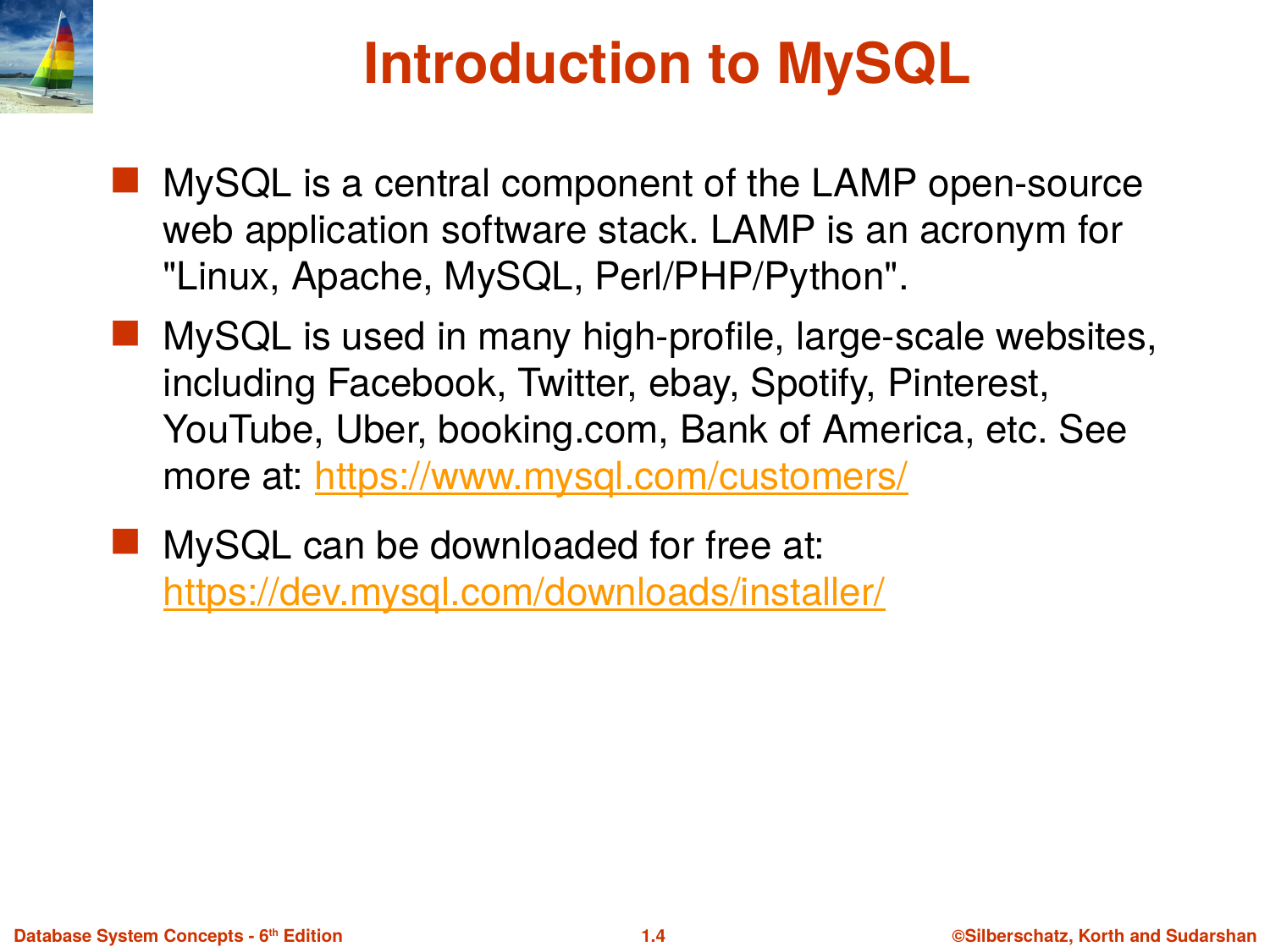

Introduction to MySQL
MySQL is a central component of the LAMP open-source web application software stack. LAMP is an acronym for "Linux, Apache, MySQL, Perl/PHP/Python".
MySQL is used in many high-profile, large-scale websites, including Facebook, Twitter, ebay, Spotify, Pinterest, YouTube, Uber, booking.com, Bank of America, etc. See more at: https://www.mysql.com/customers/
MySQL can be downloaded for free at: https://dev.mysql.com/downloads/installer/